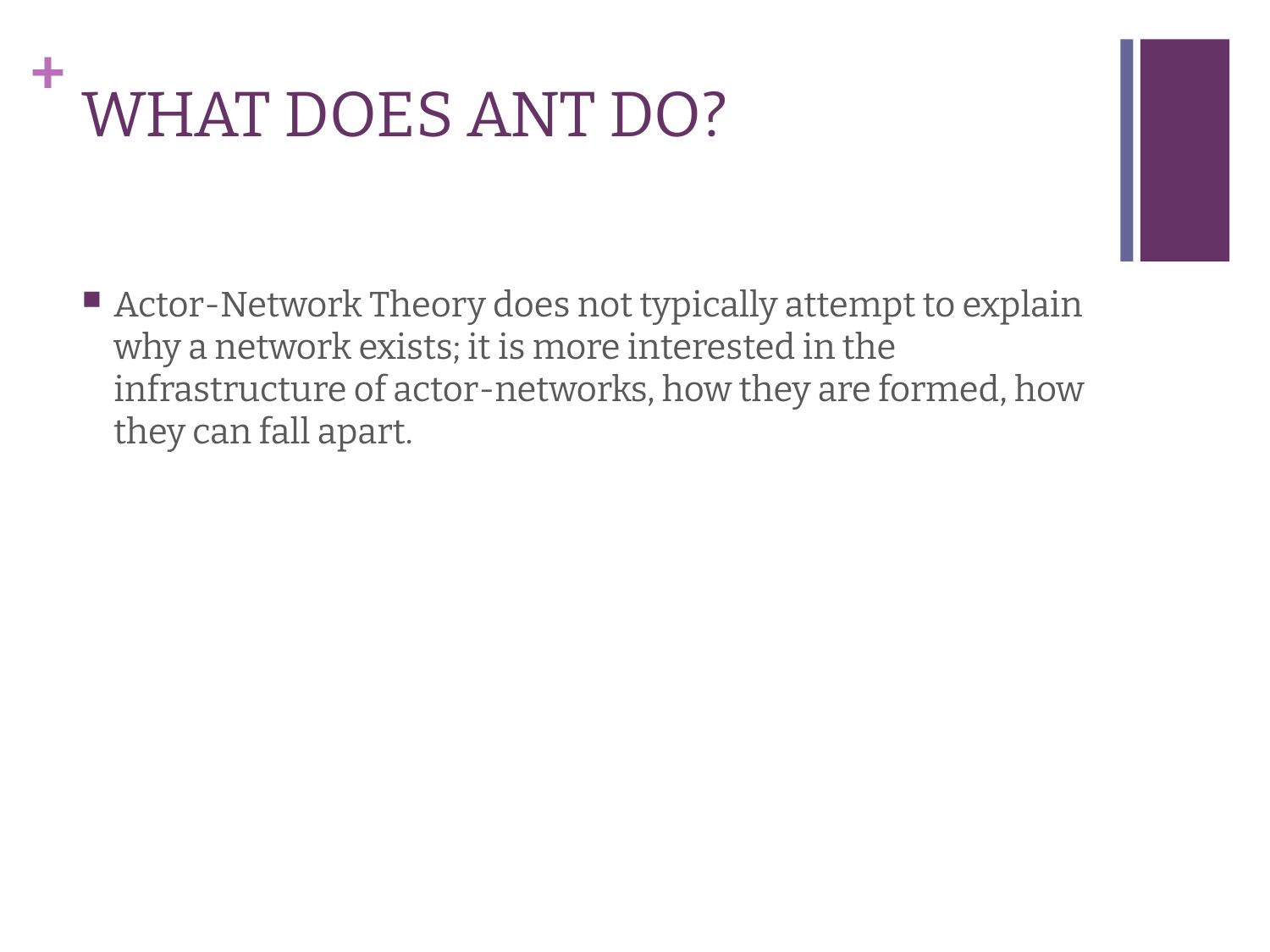

# WHAT DOES ANT DO?
Actor-Network Theory does not typically attempt to explain why a network exists; it is more interested in the infrastructure of actor-networks, how they are formed, how they can fall apart.